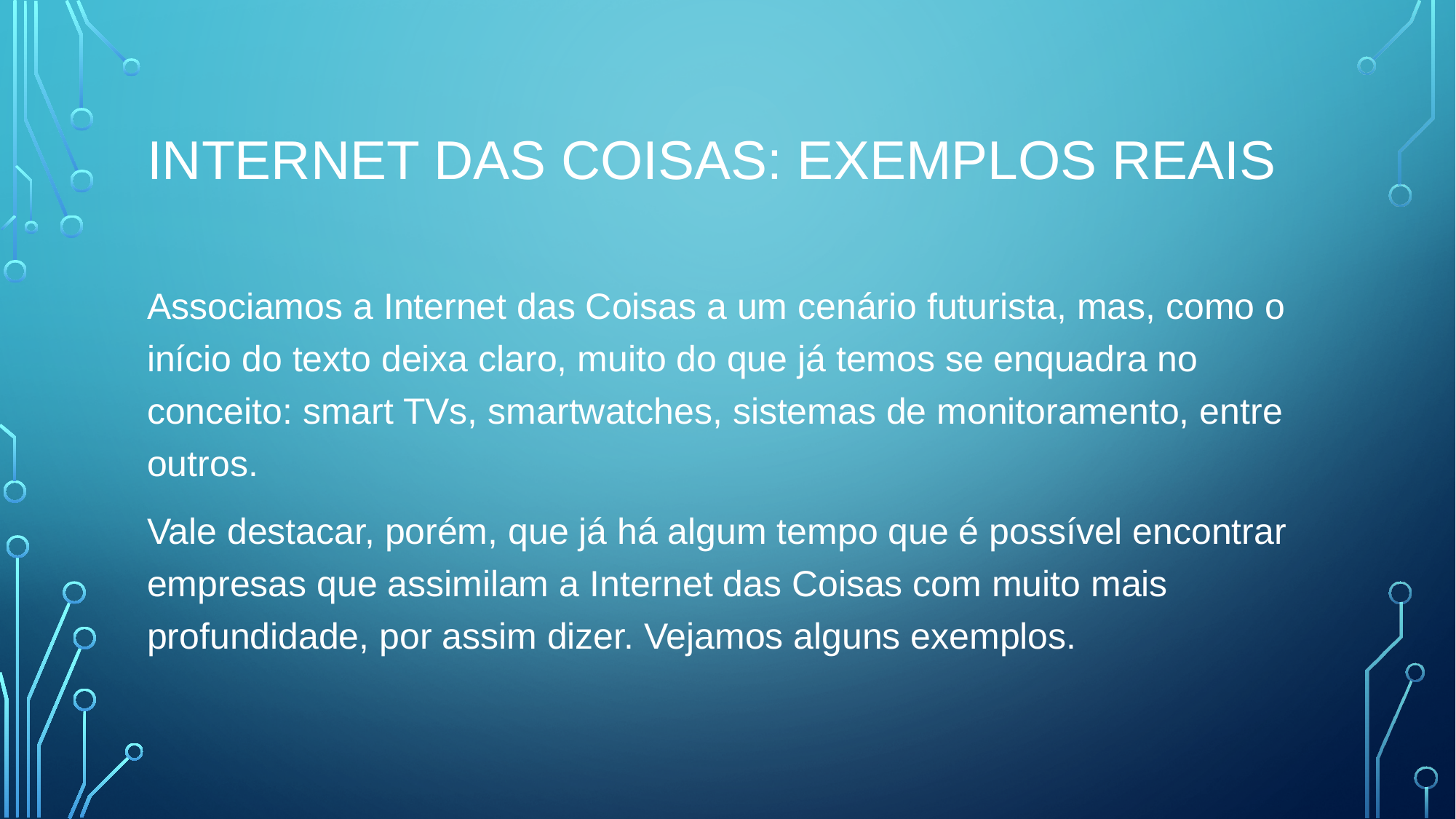

# Internet das Coisas: exemplos reais
Associamos a Internet das Coisas a um cenário futurista, mas, como o início do texto deixa claro, muito do que já temos se enquadra no conceito: smart TVs, smartwatches, sistemas de monitoramento, entre outros.
Vale destacar, porém, que já há algum tempo que é possível encontrar empresas que assimilam a Internet das Coisas com muito mais profundidade, por assim dizer. Vejamos alguns exemplos.